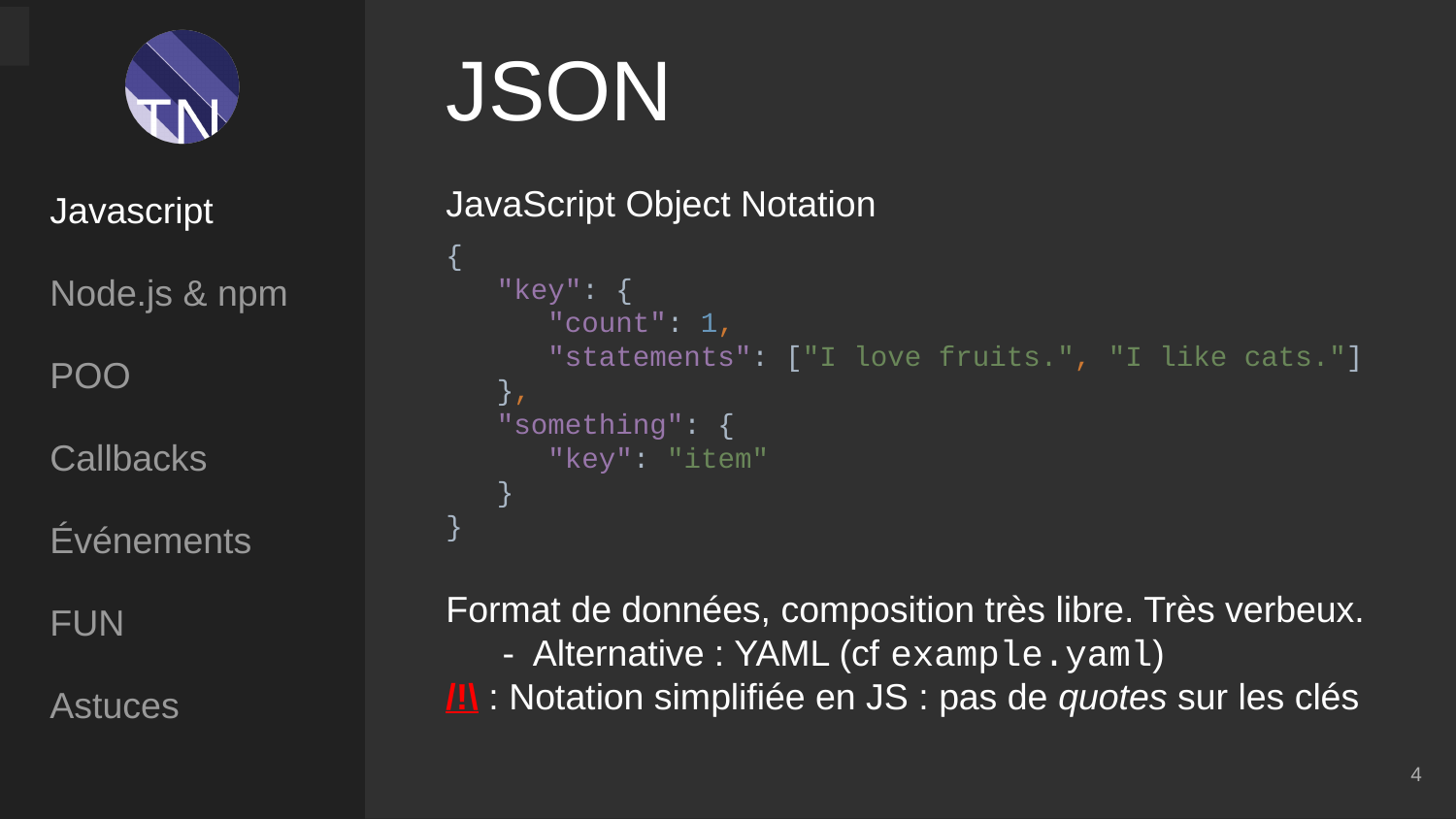

# JSON
JavaScript Object Notation
{
   "key": {
      "count": 1,
      "statements": ["I love fruits.", "I like cats."]
   },
   "something": {
      "key": "item"
   }
}

Format de données, composition très libre. Très verbeux.
	-  Alternative : YAML (cf example.yaml)
/!\ : Notation simplifiée en JS : pas de quotes sur les clés

Javascript
Node.js & npm
POO
Callbacks
Événements
FUN
Astuces
4